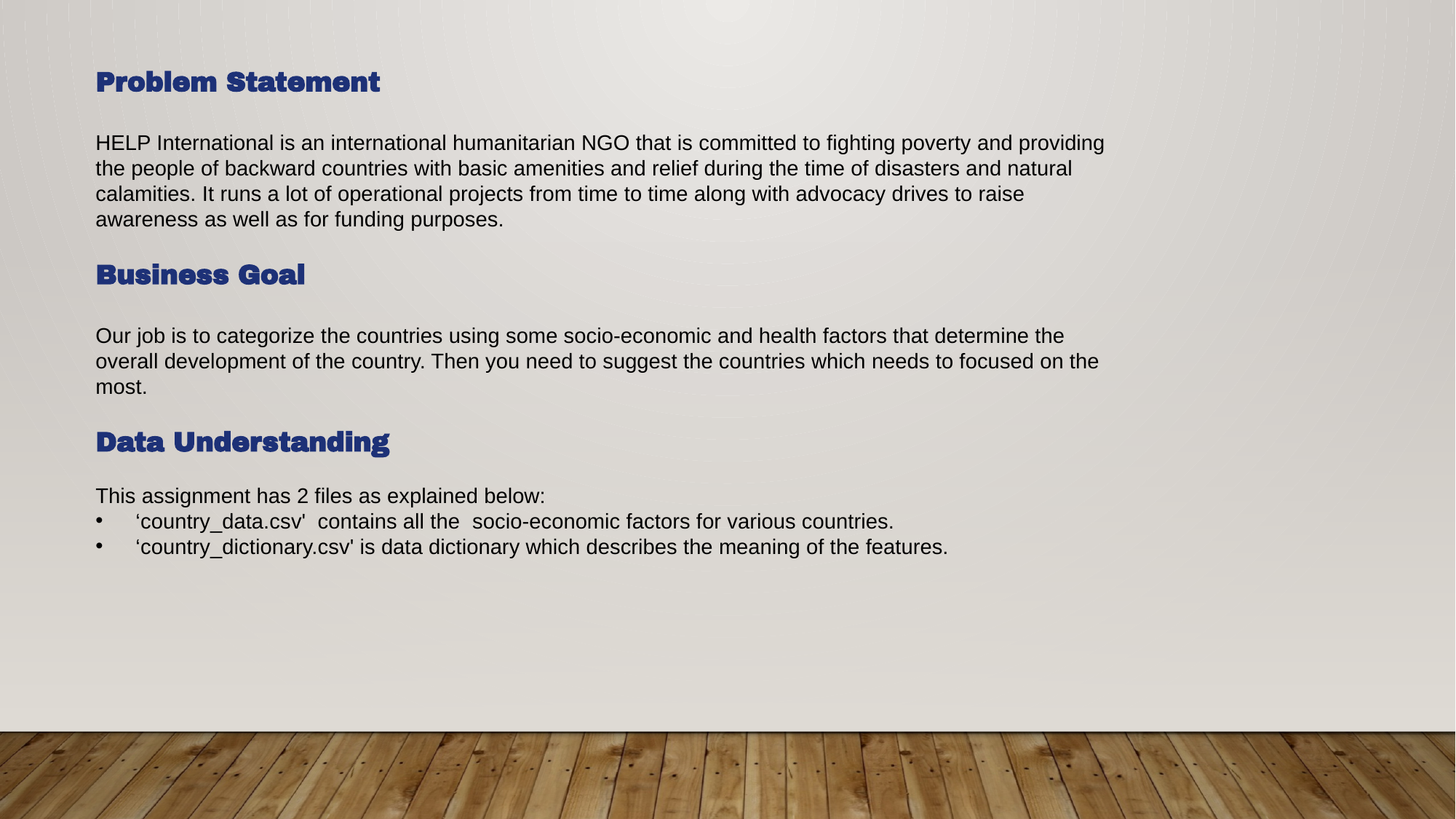

Problem Statement

HELP International is an international humanitarian NGO that is committed to fighting poverty and providing the people of backward countries with basic amenities and relief during the time of disasters and natural calamities. It runs a lot of operational projects from time to time along with advocacy drives to raise awareness as well as for funding purposes.

Business Goal

Our job is to categorize the countries using some socio-economic and health factors that determine the overall development of the country. Then you need to suggest the countries which needs to focused on the most.
Data Understanding

This assignment has 2 files as explained below:
 ‘country_data.csv'  contains all the  socio-economic factors for various countries.
 ‘country_dictionary.csv' is data dictionary which describes the meaning of the features.